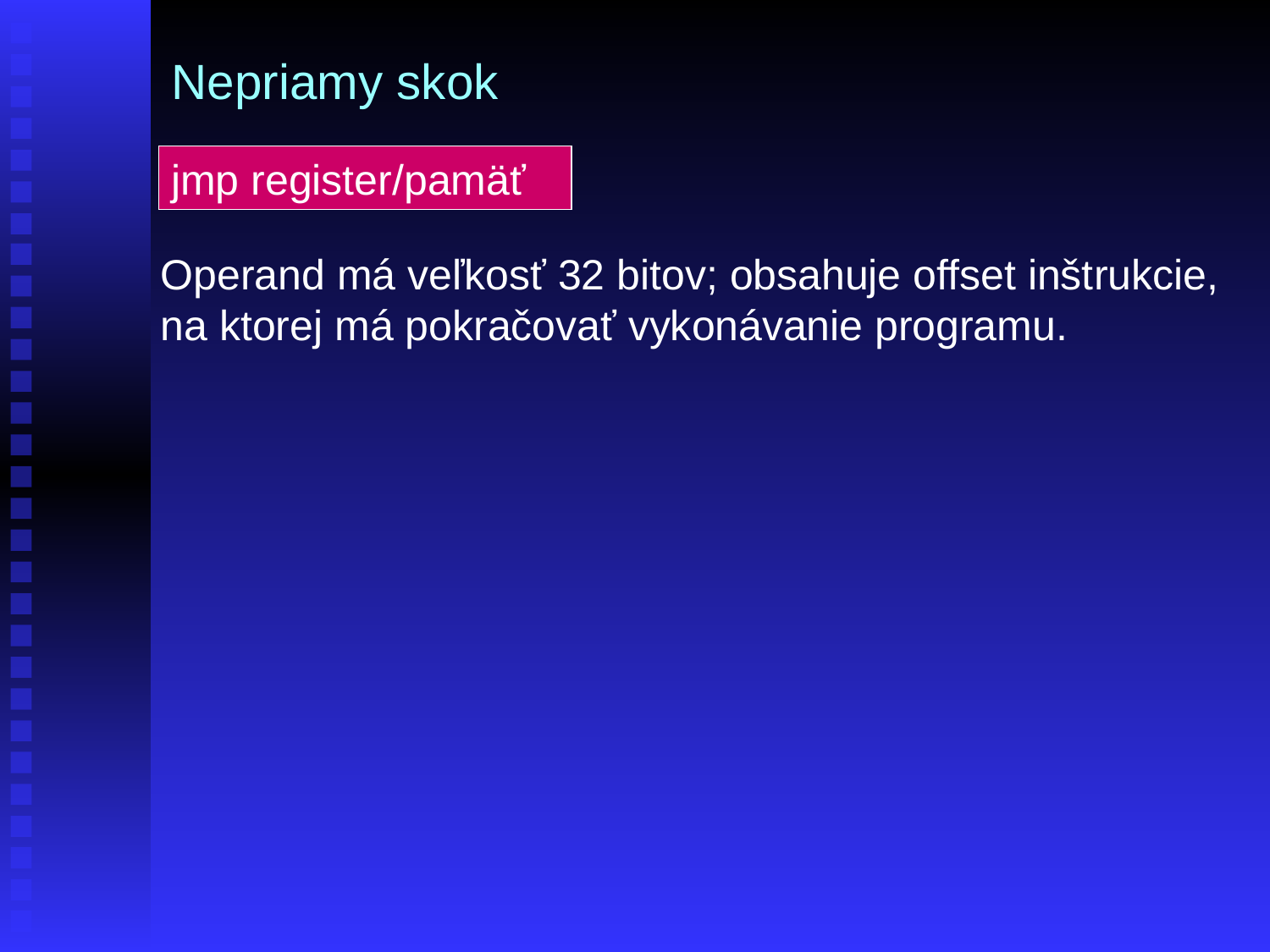

# Nepriamy skok
jmp register/pamäť
Operand má veľkosť 32 bitov; obsahuje offset inštrukcie, na ktorej má pokračovať vykonávanie programu.